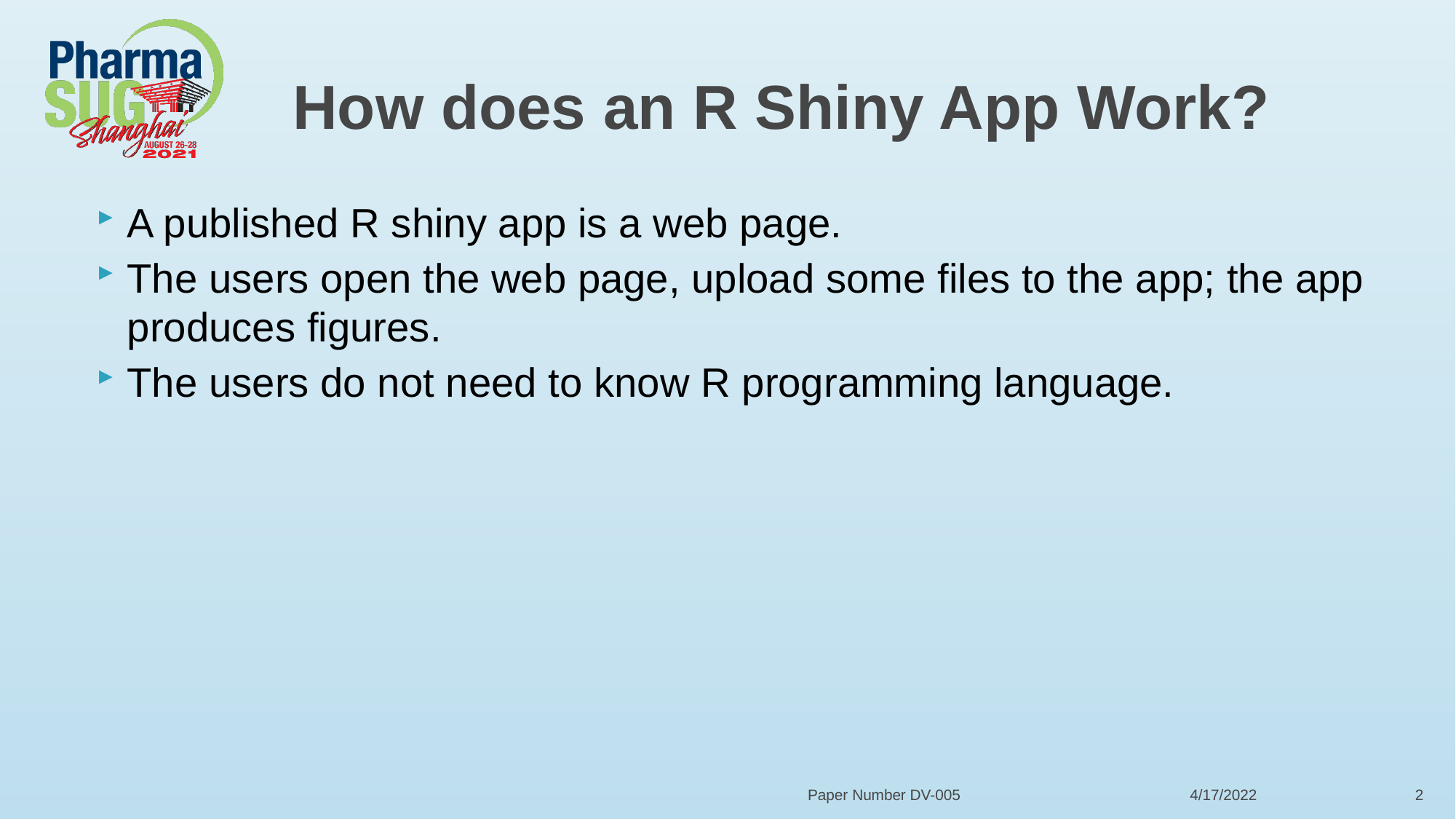

# How does an R Shiny App Work?
A published R shiny app is a web page.
The users open the web page, upload some files to the app; the app produces figures.
The users do not need to know R programming language.
Paper Number DV-005
4/17/2022
2